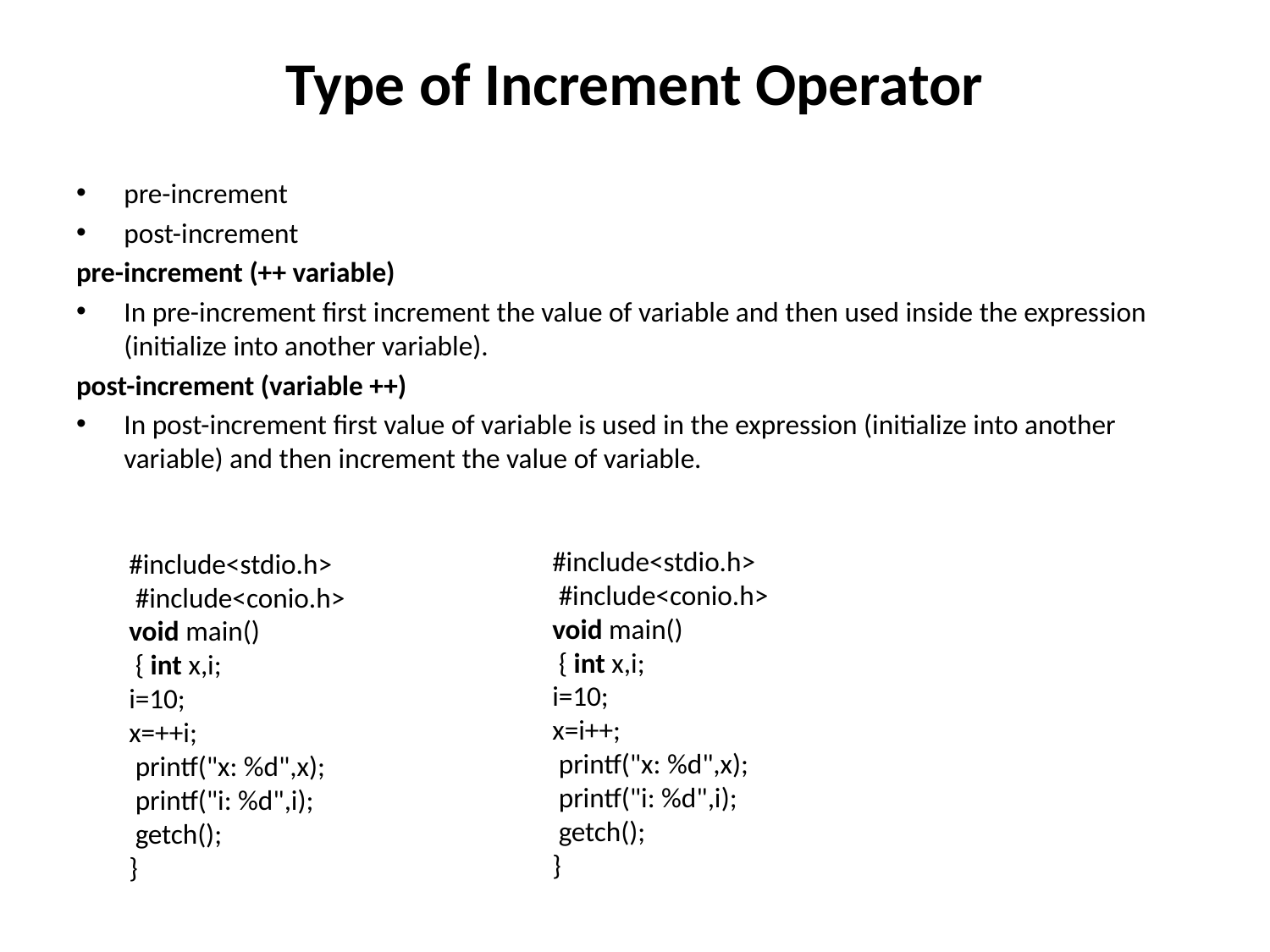

# Type of Increment Operator
pre-increment
post-increment
pre-increment (++ variable)
In pre-increment first increment the value of variable and then used inside the expression (initialize into another variable).
post-increment (variable ++)
In post-increment first value of variable is used in the expression (initialize into another variable) and then increment the value of variable.

#include<stdio.h>
 #include<conio.h>
void main()
 { int x,i;
i=10;
x=i++;
 printf("x: %d",x);
 printf("i: %d",i);
 getch();
}
#include<stdio.h>
 #include<conio.h>
void main()
 { int x,i;
i=10;
x=++i;
 printf("x: %d",x);
 printf("i: %d",i);
 getch();
}